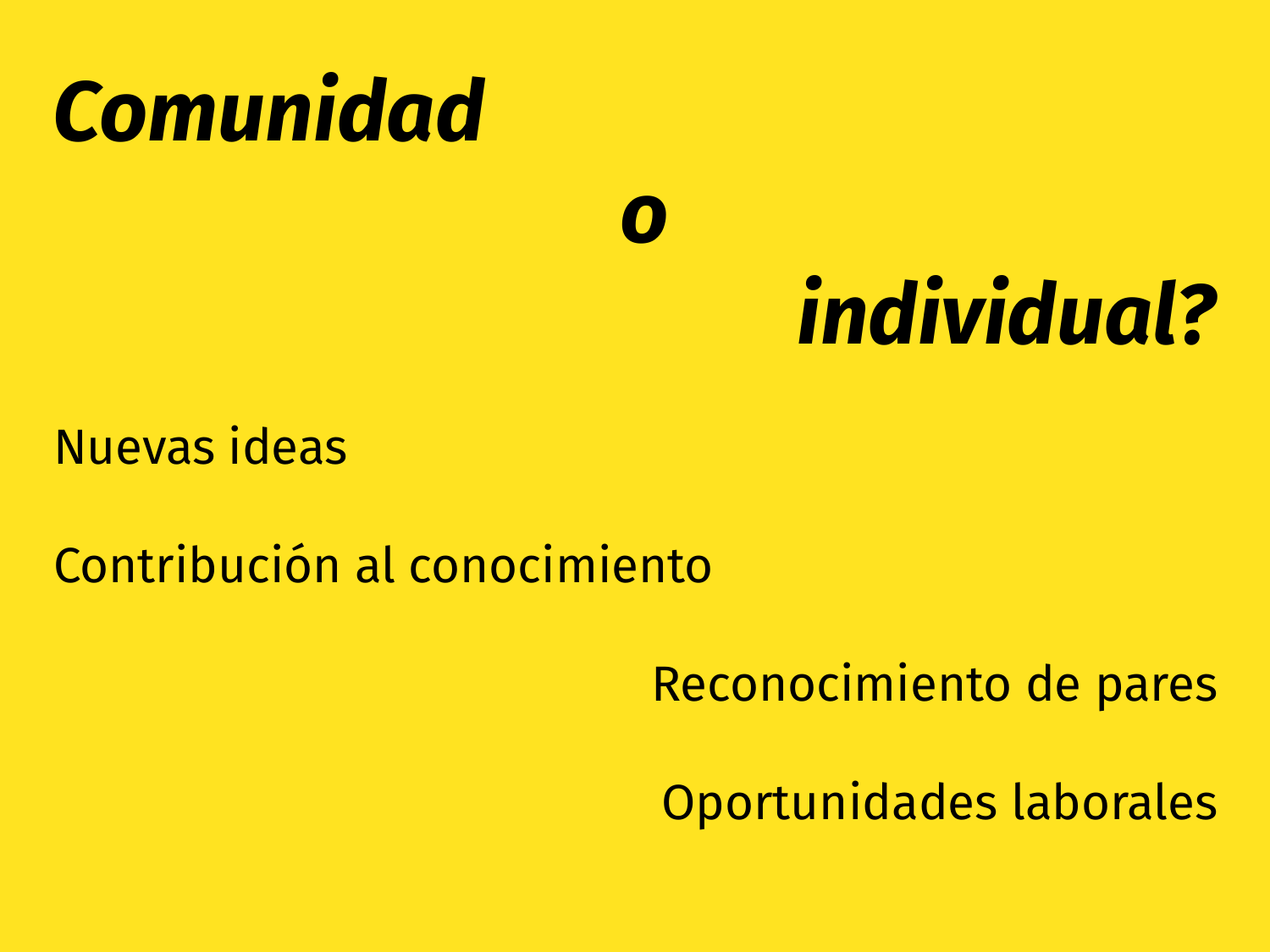

Comunidad
o
individual?

Nuevas ideas

Contribución al conocimiento

Reconocimiento de pares

Oportunidades laborales